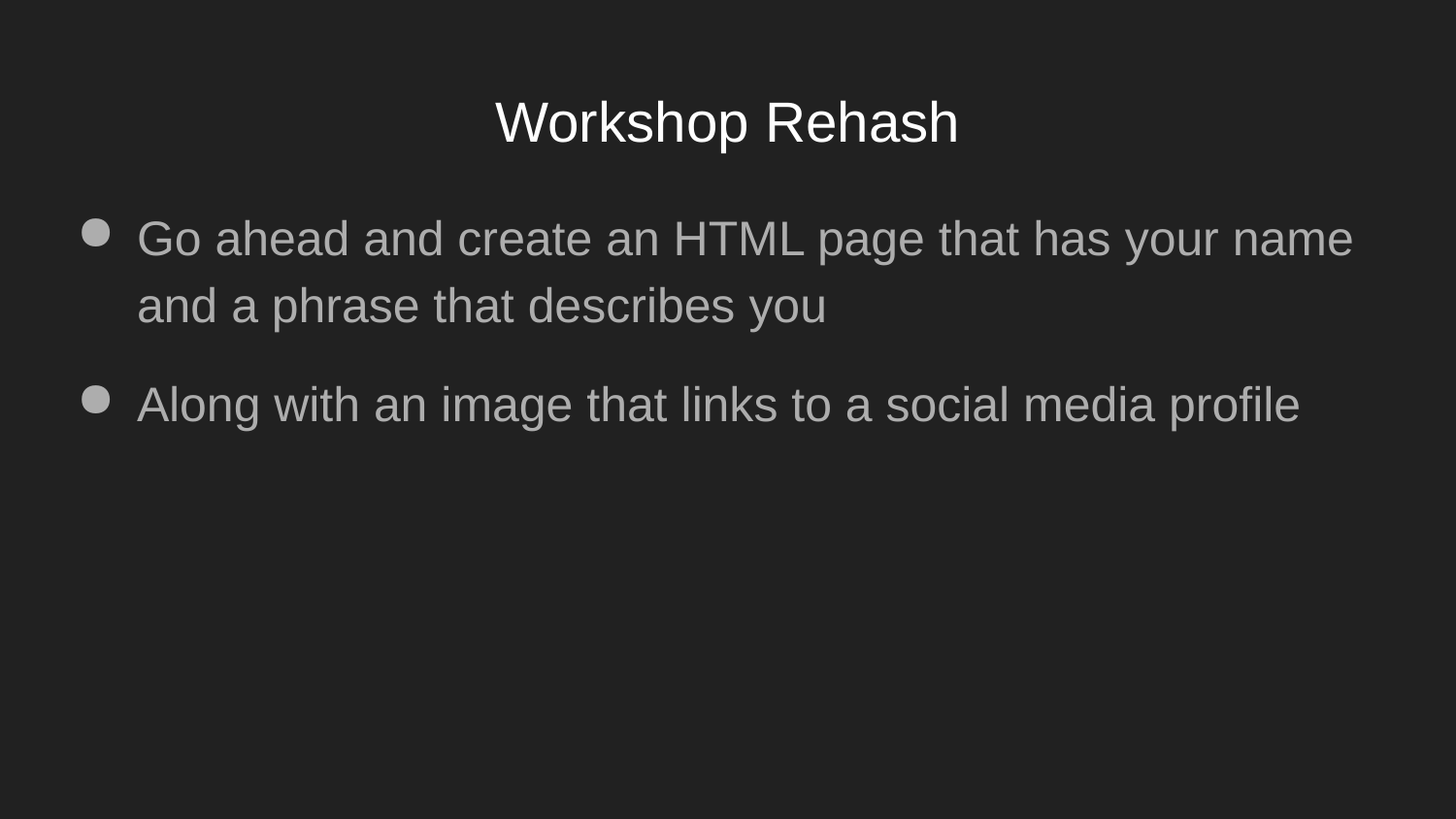

# Workshop Rehash
Go ahead and create an HTML page that has your name and a phrase that describes you
Along with an image that links to a social media profile